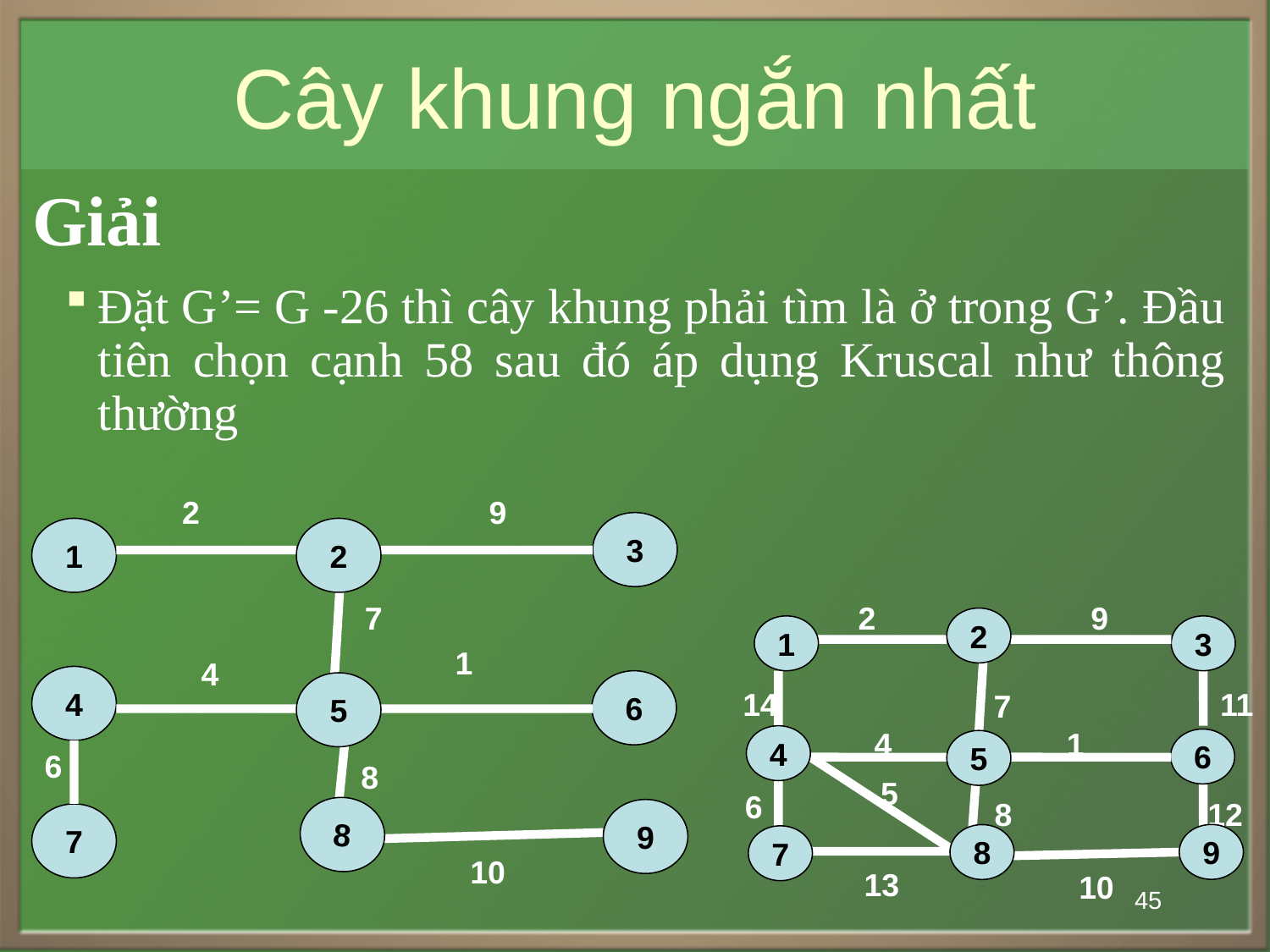

# Cây khung ngắn nhất
Giải
Đặt G’= G -26 thì cây khung phải tìm là ở trong G’. Đầu tiên chọn cạnh 58 sau đó áp dụng Kruscal như thông thường
2
9
3
1
2

7
2
9
2
1
3

14
11
7
4
1
4
6
5

5
6

8
12
9
8
7

13
10
1
4
4
6
5

6

8
8
9
7

10
45